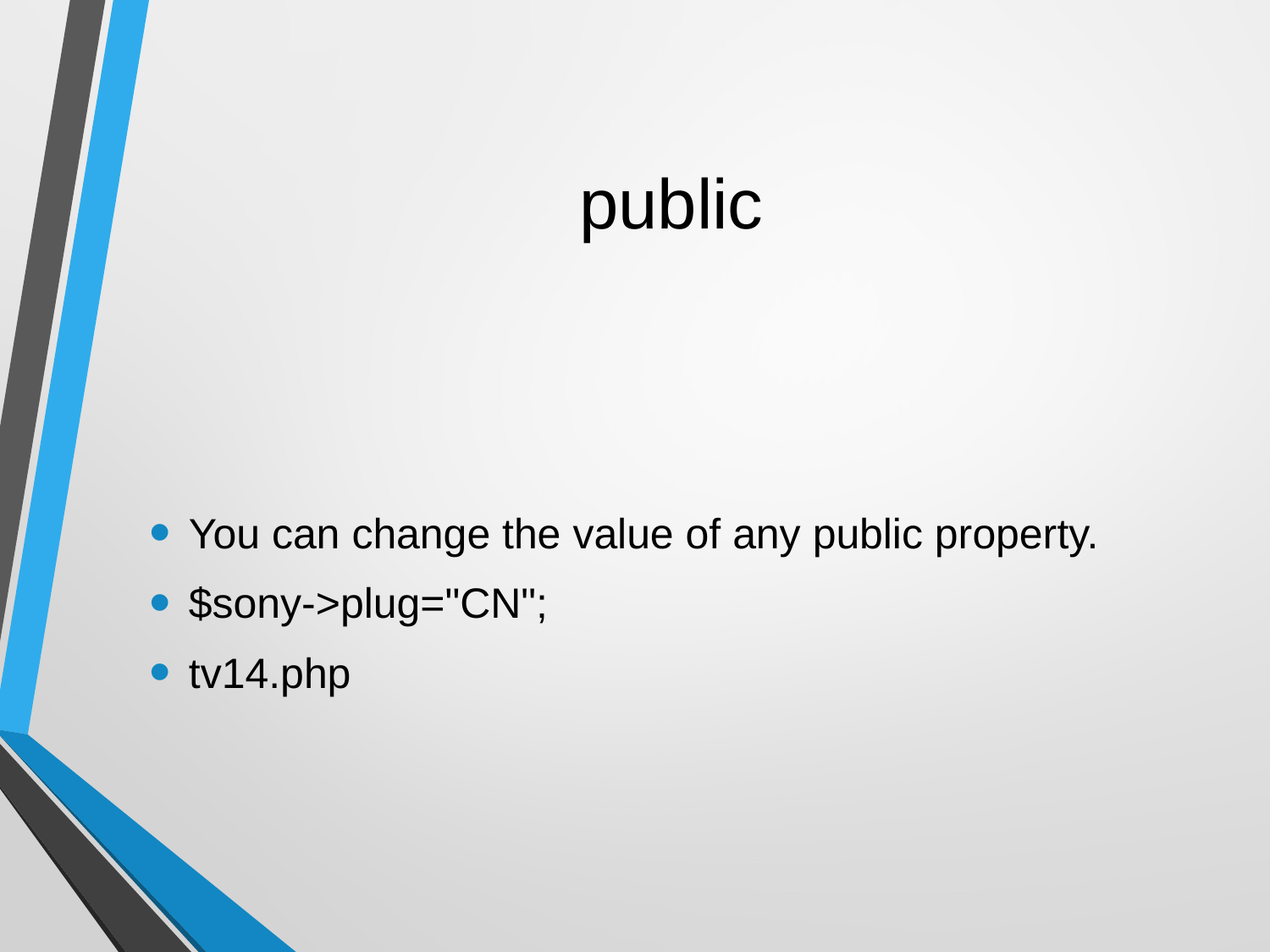

# public
You can change the value of any public property.
$sony->plug="CN";
tv14.php